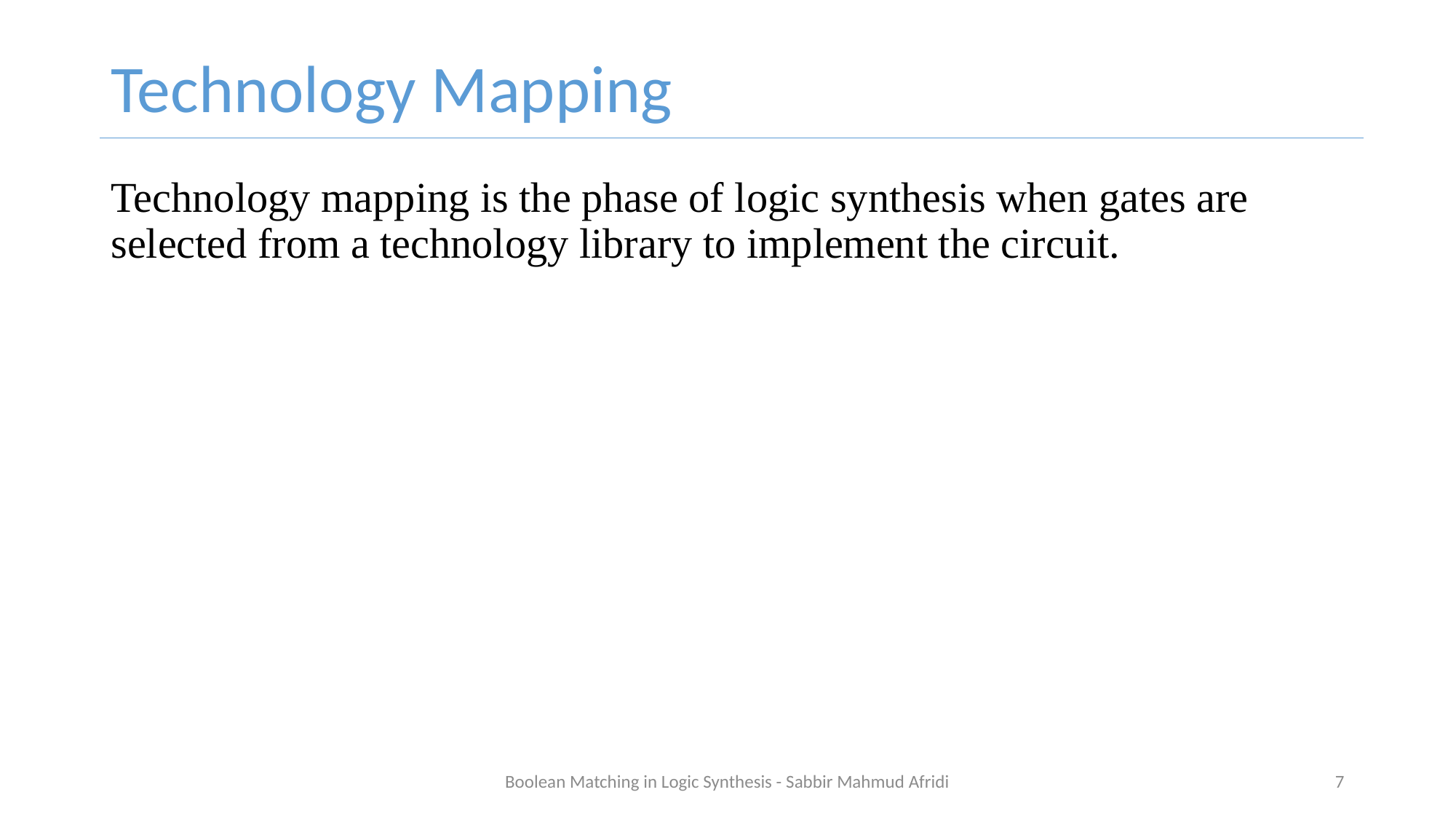

# Technology Mapping
Technology mapping is the phase of logic synthesis when gates are selected from a technology library to implement the circuit.

Boolean Matching in Logic Synthesis - Sabbir Mahmud Afridi
7